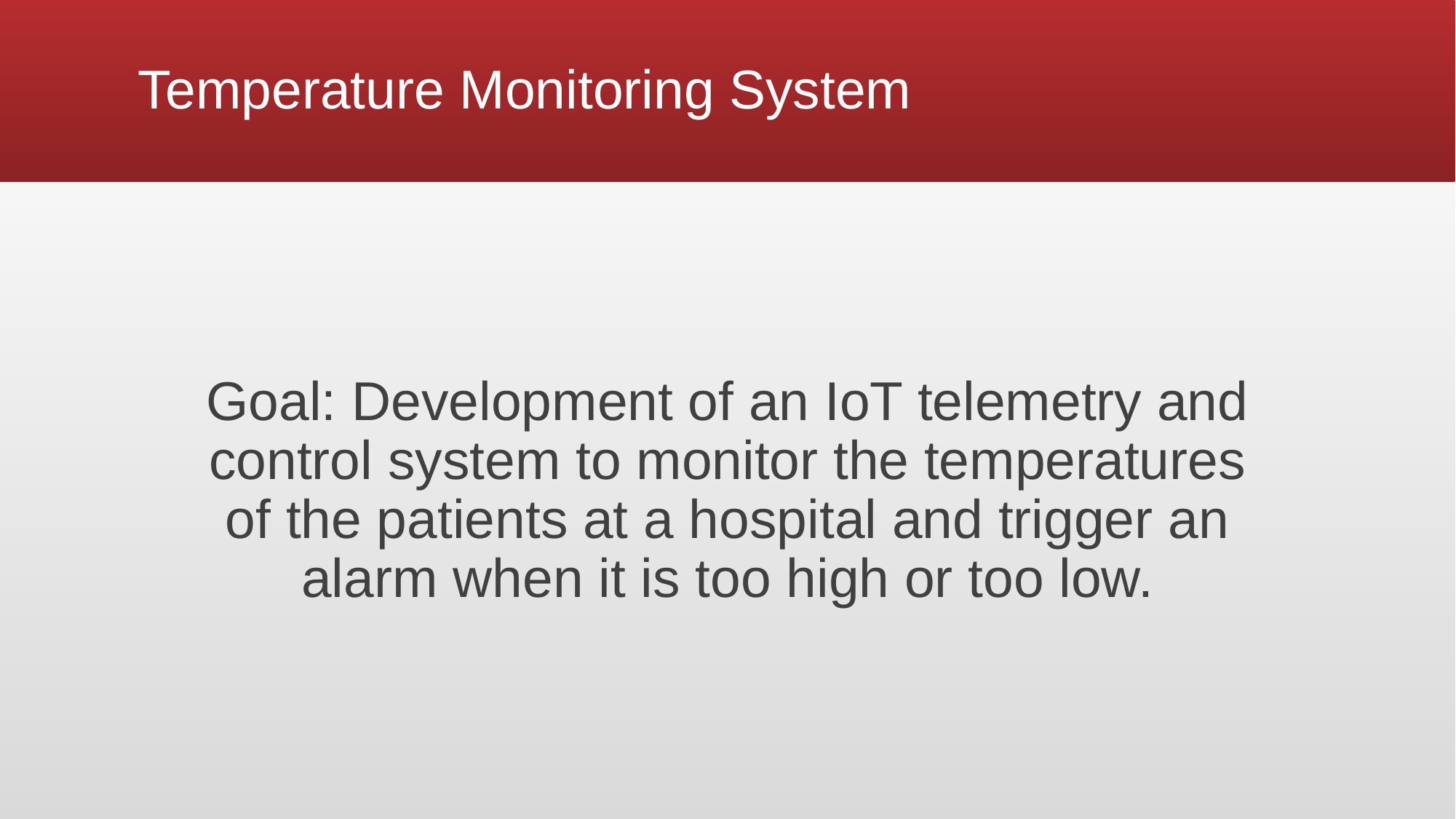

# Temperature Monitoring System
Goal: Development of an IoT telemetry and control system to monitor the temperatures of the patients at a hospital and trigger an alarm when it is too high or too low.